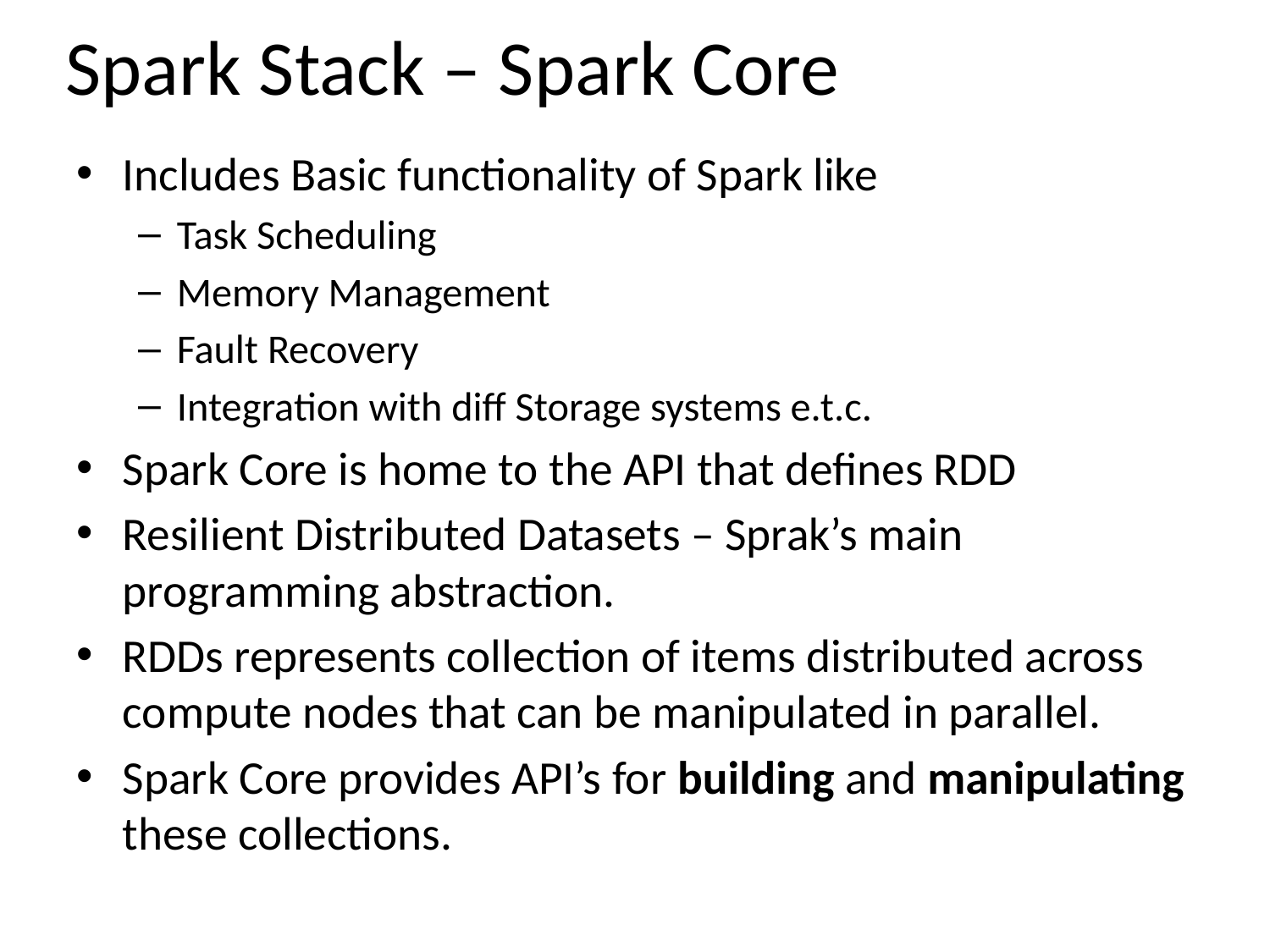

# Spark Stack – Spark Core
Includes Basic functionality of Spark like
Task Scheduling
Memory Management
Fault Recovery
Integration with diff Storage systems e.t.c.
Spark Core is home to the API that defines RDD
Resilient Distributed Datasets – Sprak’s main programming abstraction.
RDDs represents collection of items distributed across compute nodes that can be manipulated in parallel.
Spark Core provides API’s for building and manipulating these collections.